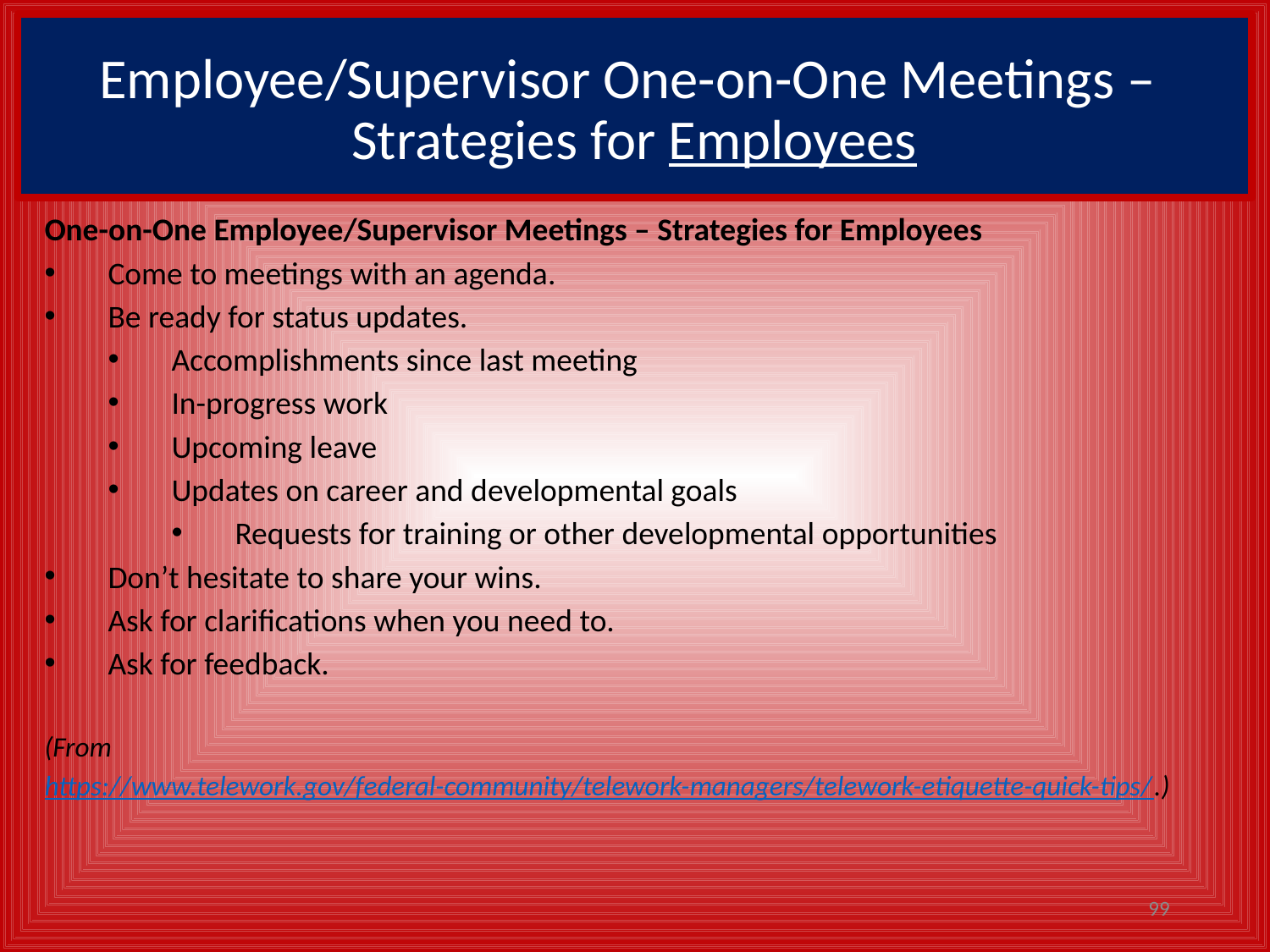

# Employee/Supervisor One-on-One Meetings – Strategies for Employees
One-on-One Employee/Supervisor Meetings – Strategies for Employees
Come to meetings with an agenda.
Be ready for status updates.
Accomplishments since last meeting
In-progress work
Upcoming leave
Updates on career and developmental goals
Requests for training or other developmental opportunities
Don’t hesitate to share your wins.
Ask for clarifications when you need to.
Ask for feedback.

(From https://www.telework.gov/federal-community/telework-managers/telework-etiquette-quick-tips/.)

99